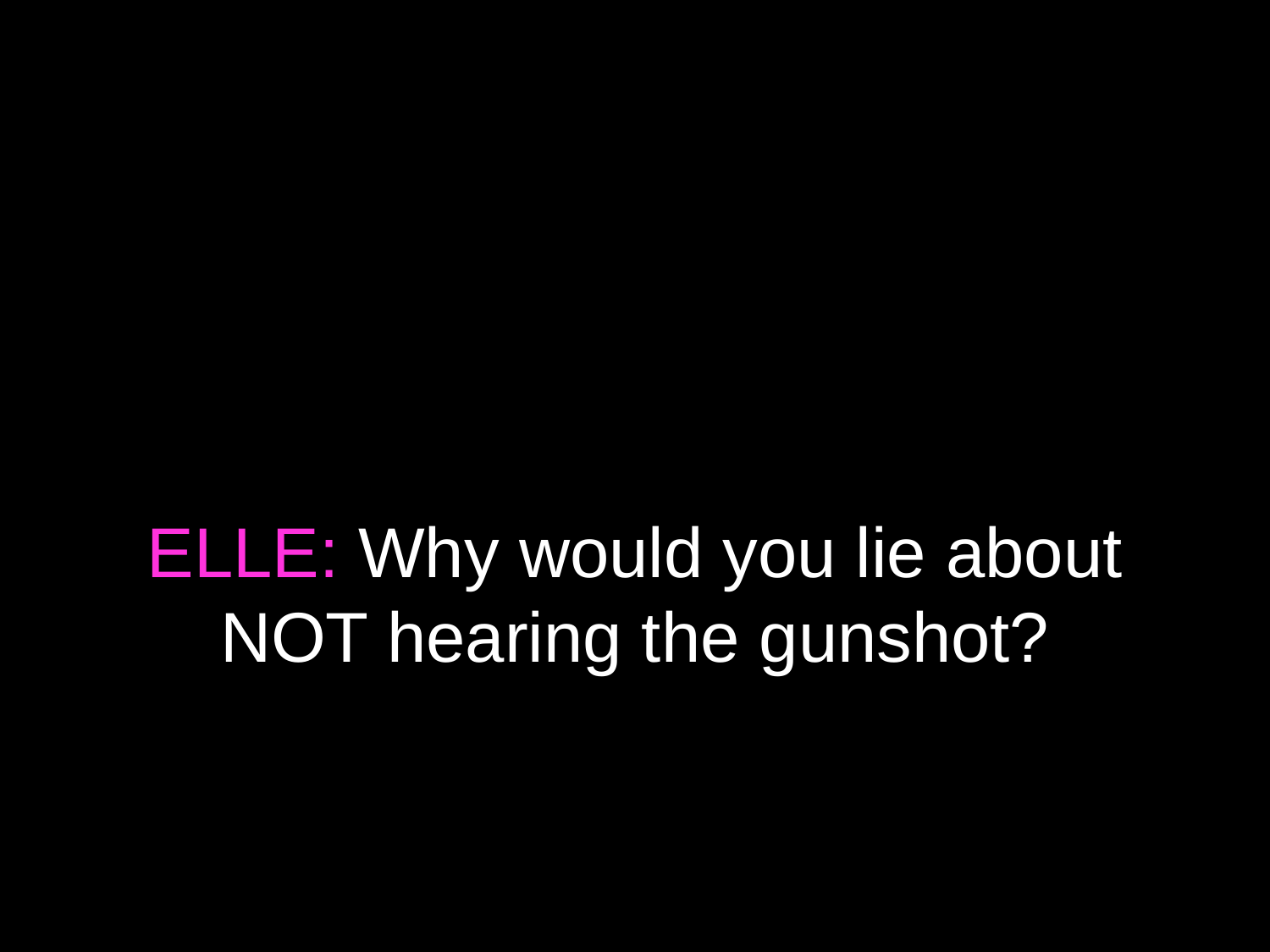

# ELLE: Why would you lie about NOT hearing the gunshot?